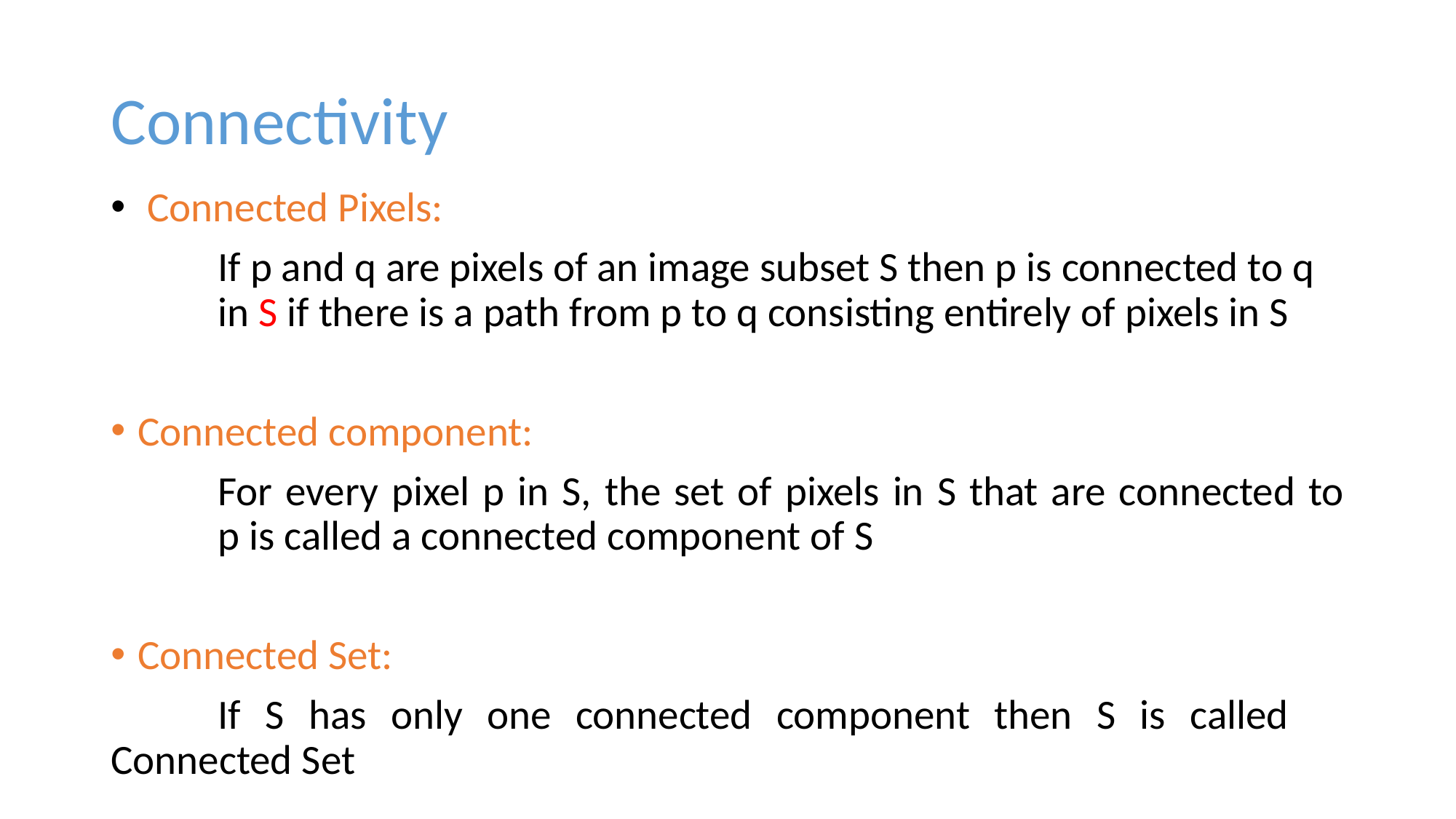

# Connectivity
 Connected Pixels:
	If p and q are pixels of an image subset S then p is connected to q 	in S if there is a path from p to q consisting entirely of pixels in S

Connected component:
	For every pixel p in S, the set of pixels in S that are connected to 	p is called a connected component of S

Connected Set:
	If S has only one connected component then S is called 	Connected Set